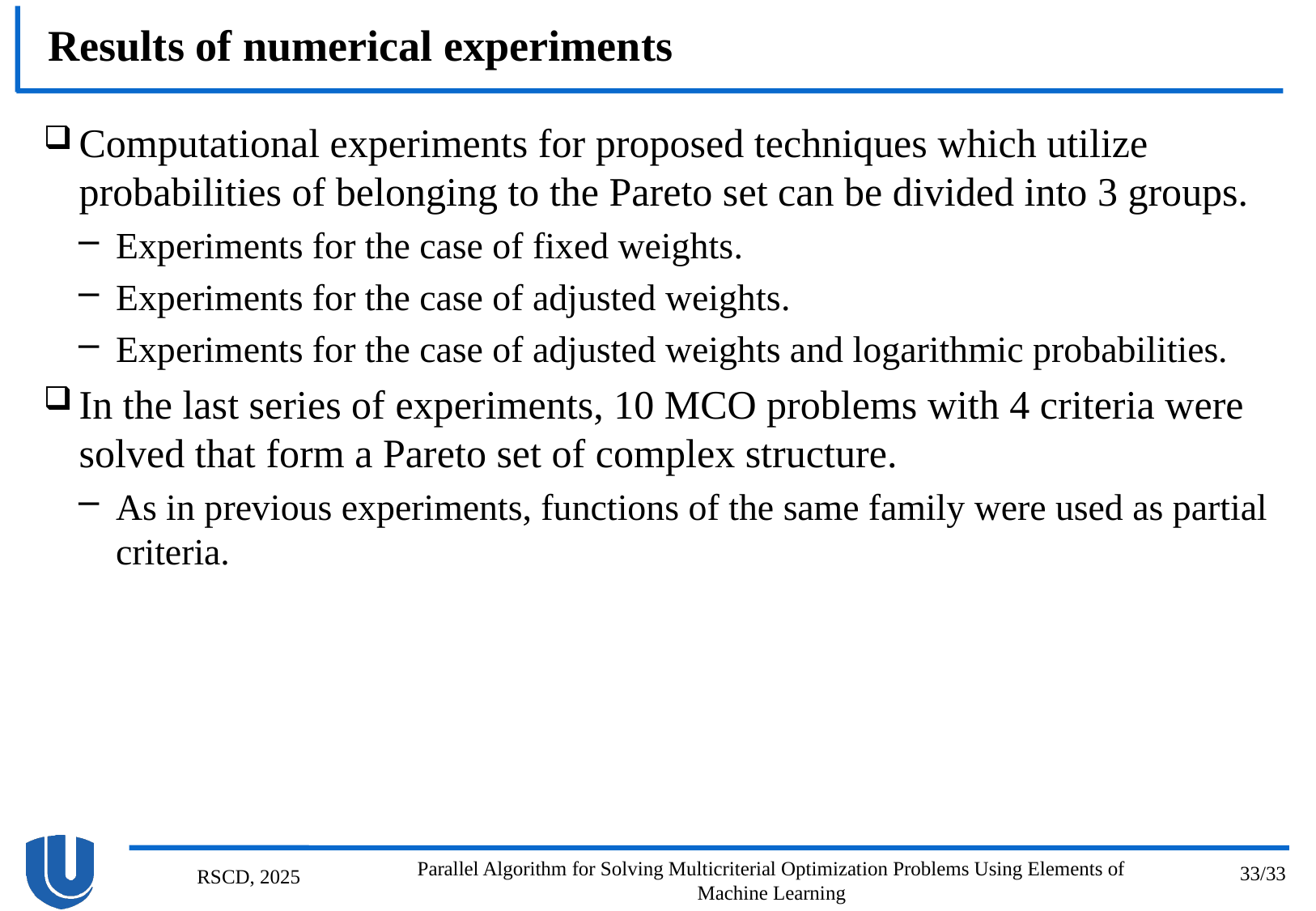

# Results of numerical experiments
Computational experiments for proposed techniques which utilize probabilities of belonging to the Pareto set can be divided into 3 groups.
Experiments for the case of fixed weights.
Experiments for the case of adjusted weights.
Experiments for the case of adjusted weights and logarithmic probabilities.
In the last series of experiments, 10 MCO problems with 4 criteria were solved that form a Pareto set of complex structure.
As in previous experiments, functions of the same family were used as partial criteria.
Parallel Algorithm for Solving Multicriterial Optimization Problems Using Elements of Machine Learning
33/33
RSCD, 2025